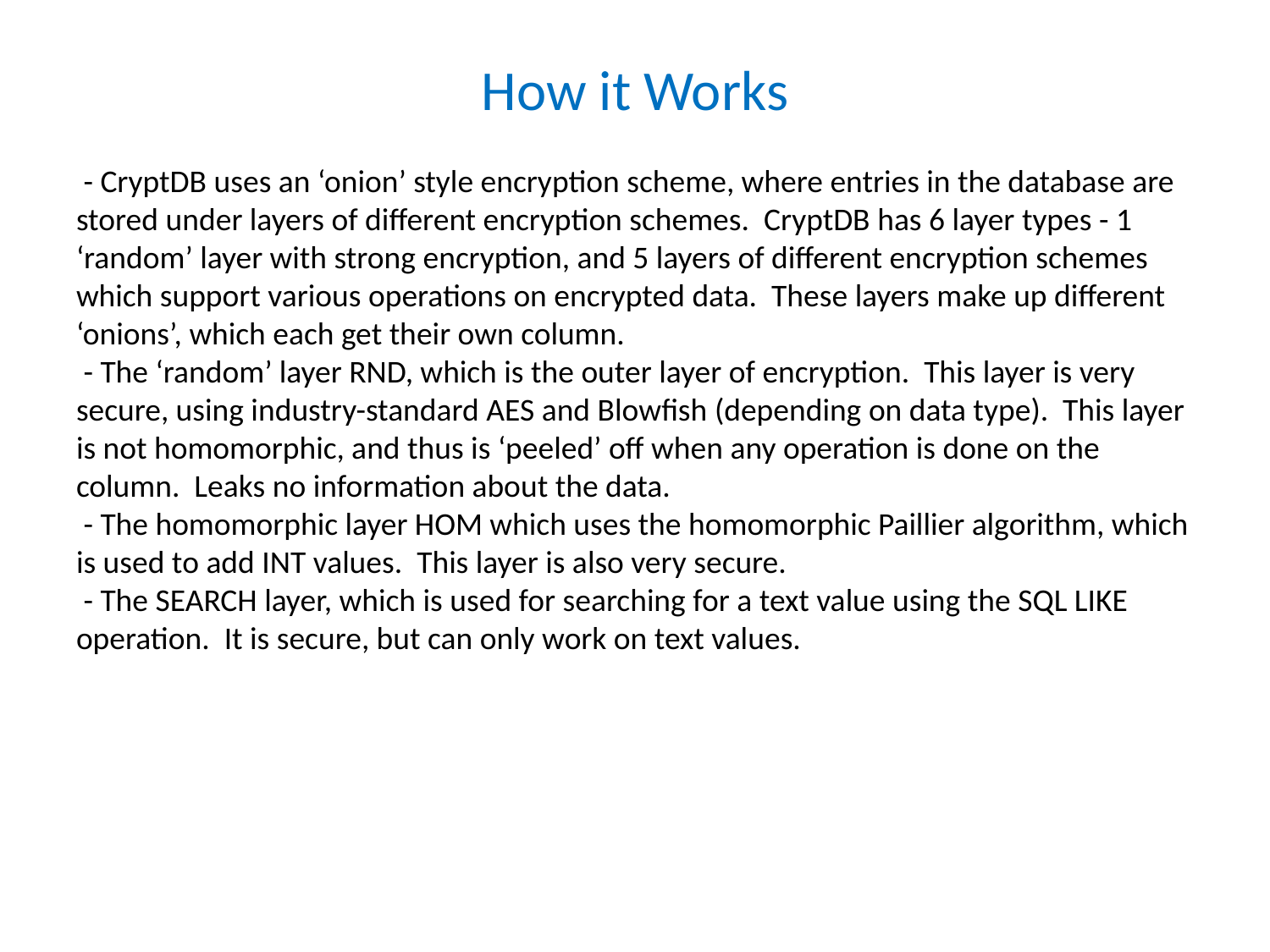

# How it Works
 - CryptDB uses an ‘onion’ style encryption scheme, where entries in the database are stored under layers of different encryption schemes.  CryptDB has 6 layer types - 1 ‘random’ layer with strong encryption, and 5 layers of different encryption schemes which support various operations on encrypted data.  These layers make up different ‘onions’, which each get their own column.
 - The ‘random’ layer RND, which is the outer layer of encryption.  This layer is very secure, using industry-standard AES and Blowfish (depending on data type).  This layer is not homomorphic, and thus is ‘peeled’ off when any operation is done on the column.  Leaks no information about the data.
 - The homomorphic layer HOM which uses the homomorphic Paillier algorithm, which is used to add INT values.  This layer is also very secure.
 - The SEARCH layer, which is used for searching for a text value using the SQL LIKE operation.  It is secure, but can only work on text values.